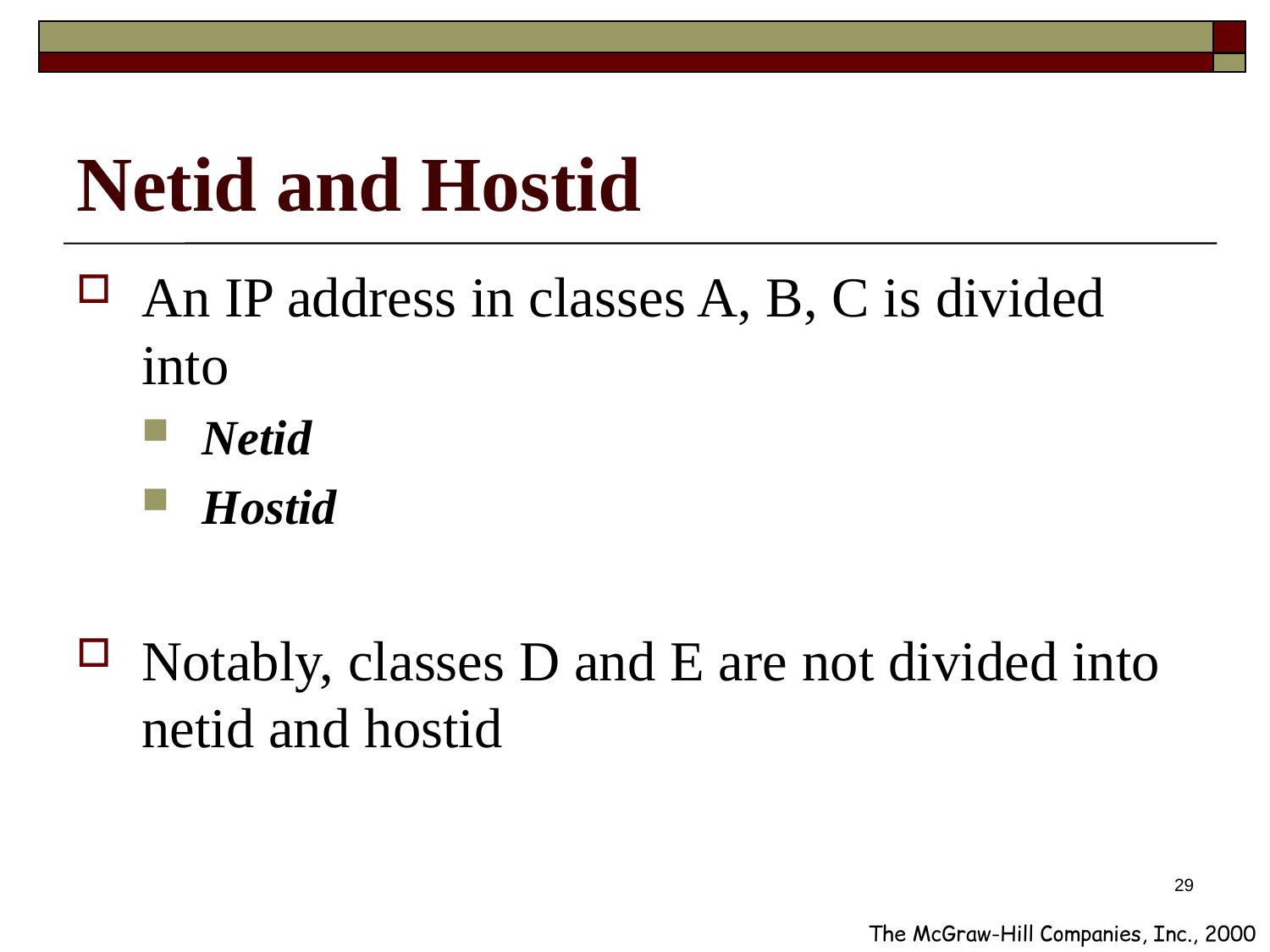

# Netid and Hostid
An IP address in classes A, B, C is divided into
Netid
Hostid

Notably, classes D and E are not divided into netid and hostid
29
The McGraw-Hill Companies, Inc., 2000